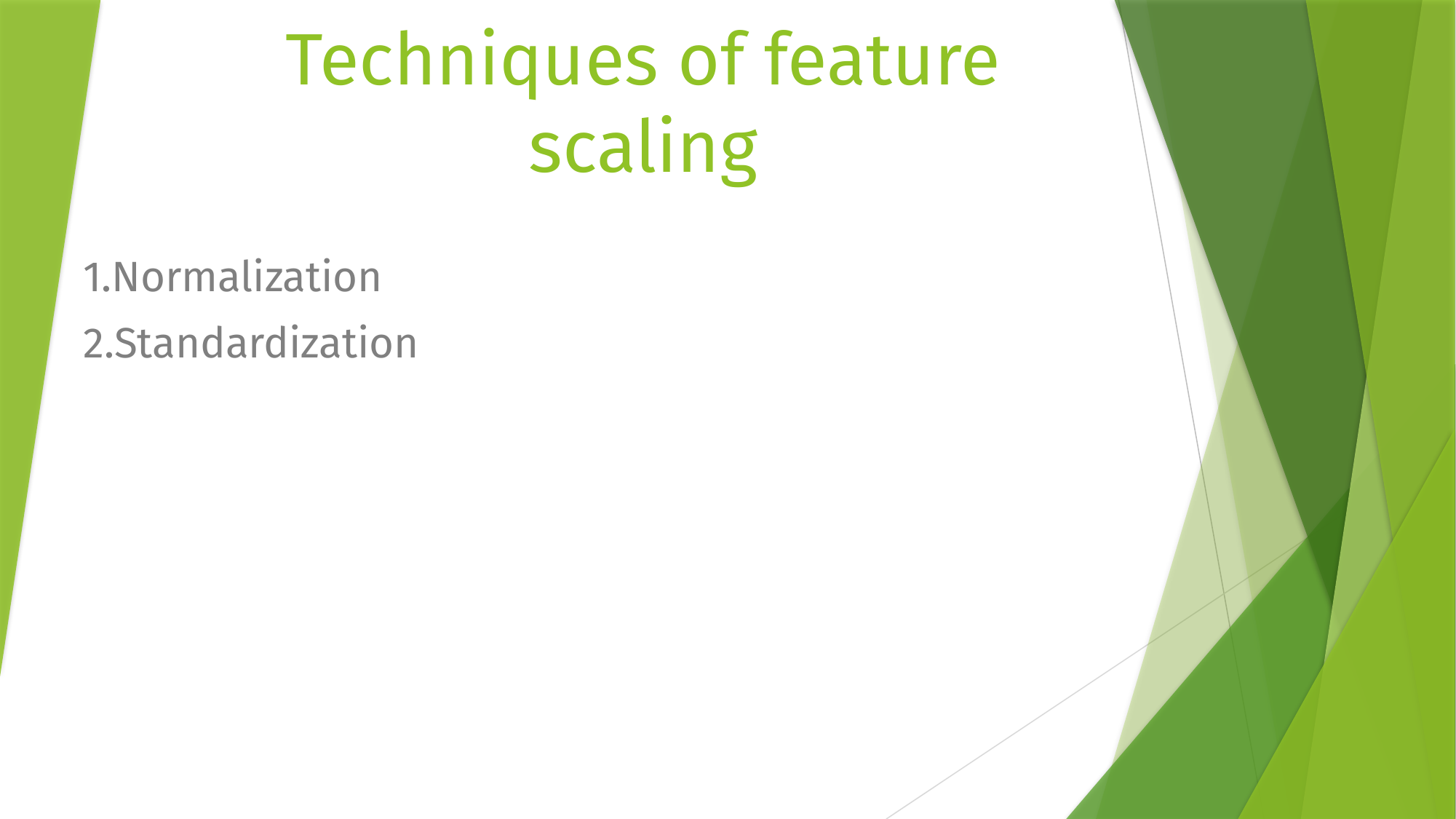

# Techniques of feature scaling
1.Normalization
2.Standardization